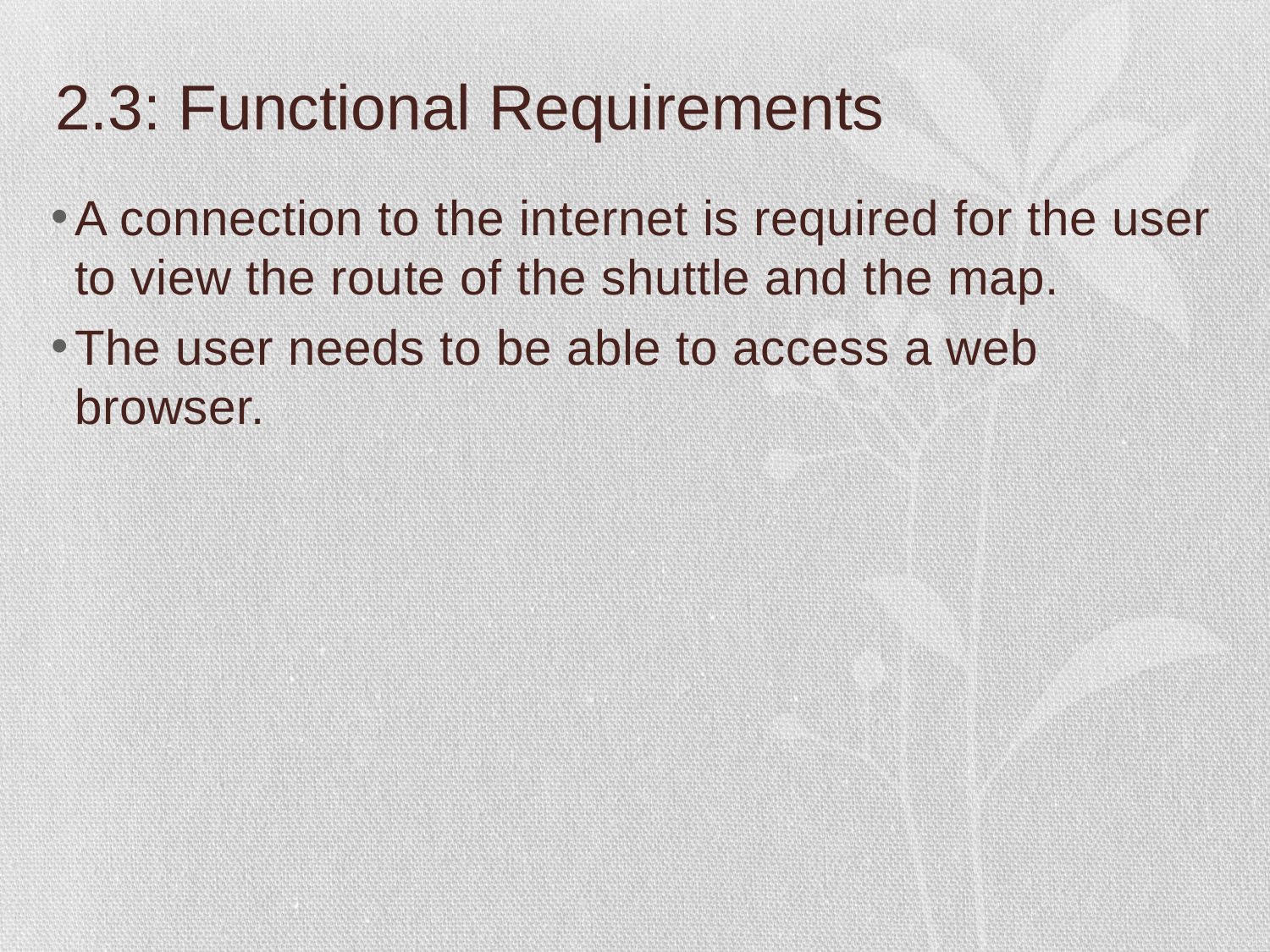

# 2.3: Functional Requirements
A connection to the internet is required for the user to view the route of the shuttle and the map.
The user needs to be able to access a web browser.